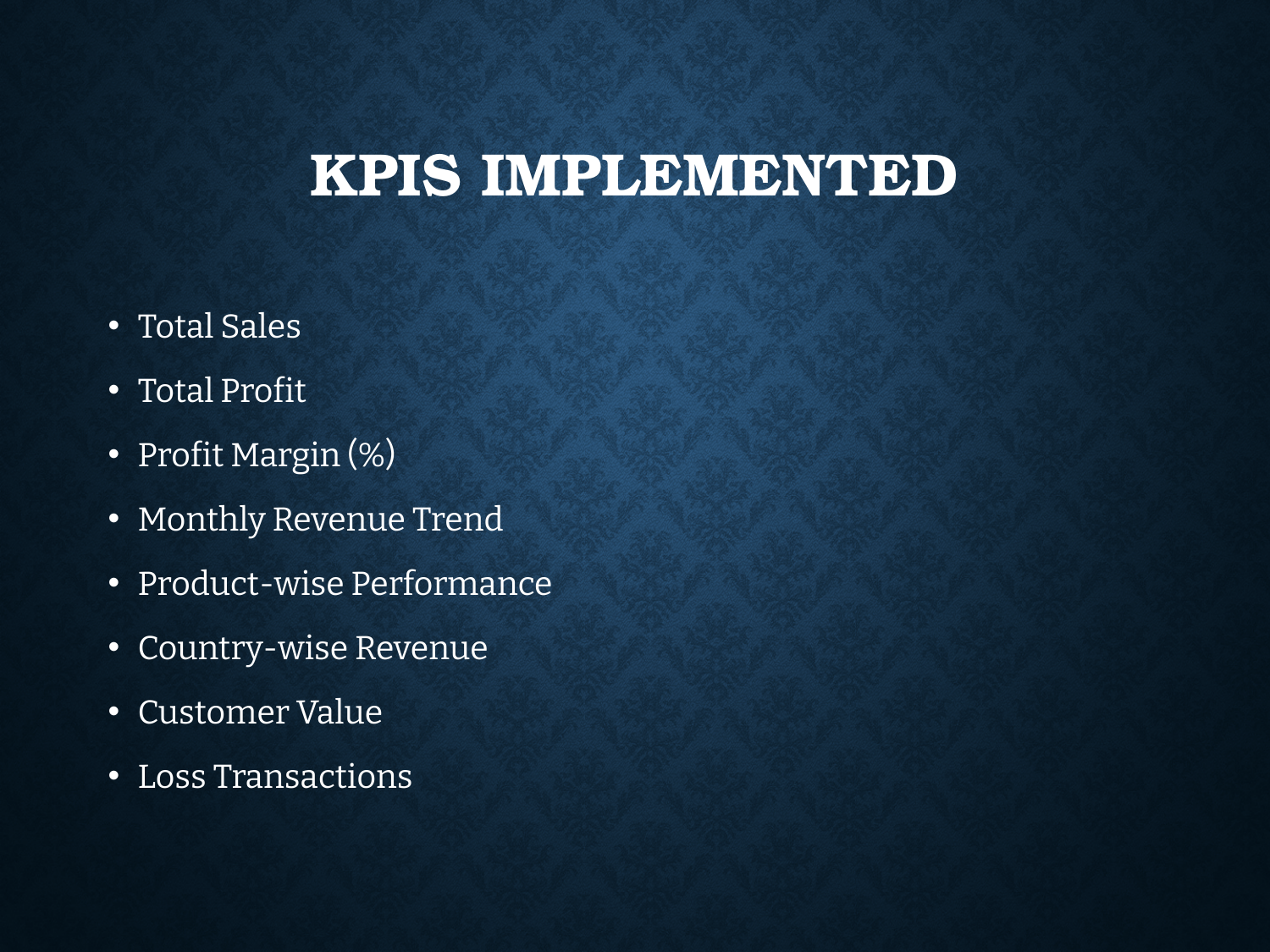

# KPIs Implemented
Total Sales
Total Profit
Profit Margin (%)
Monthly Revenue Trend
Product-wise Performance
Country-wise Revenue
Customer Value
Loss Transactions